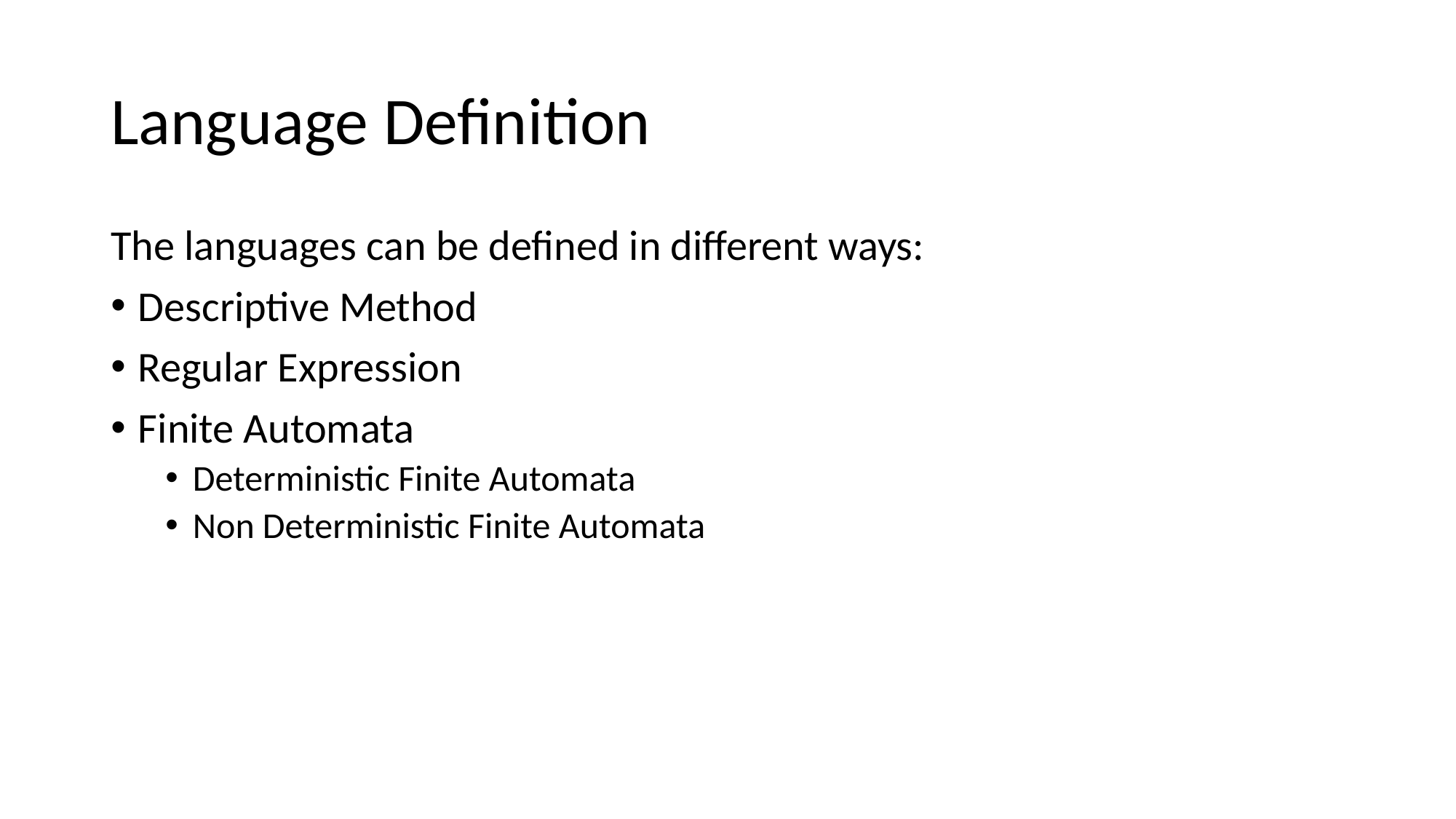

# Language Definition
The languages can be defined in different ways:
Descriptive Method
Regular Expression
Finite Automata
Deterministic Finite Automata
Non Deterministic Finite Automata